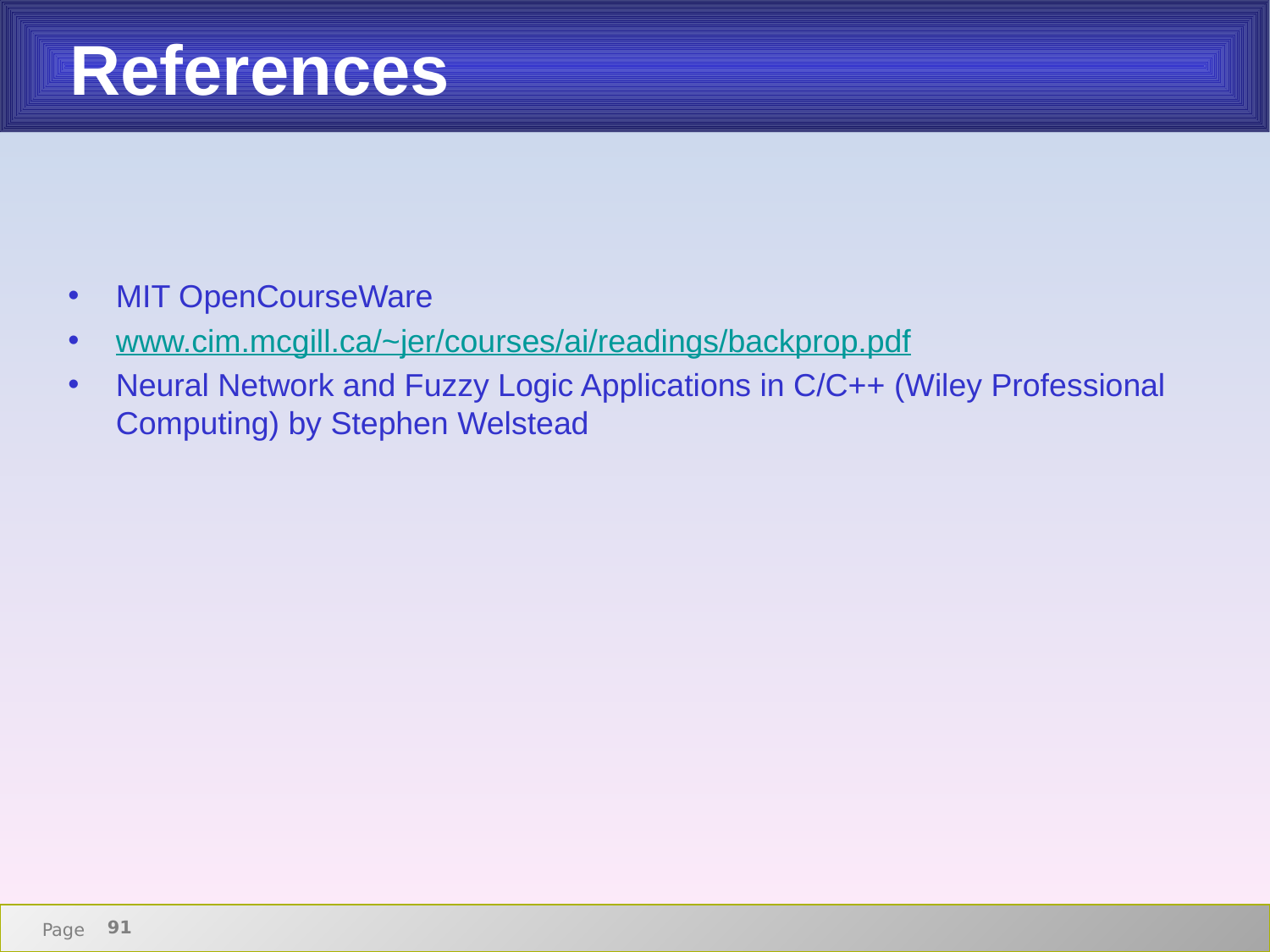

# References
MIT OpenCourseWare
www.cim.mcgill.ca/~jer/courses/ai/readings/backprop.pdf
Neural Network and Fuzzy Logic Applications in C/C++ (Wiley Professional Computing) by Stephen Welstead

91